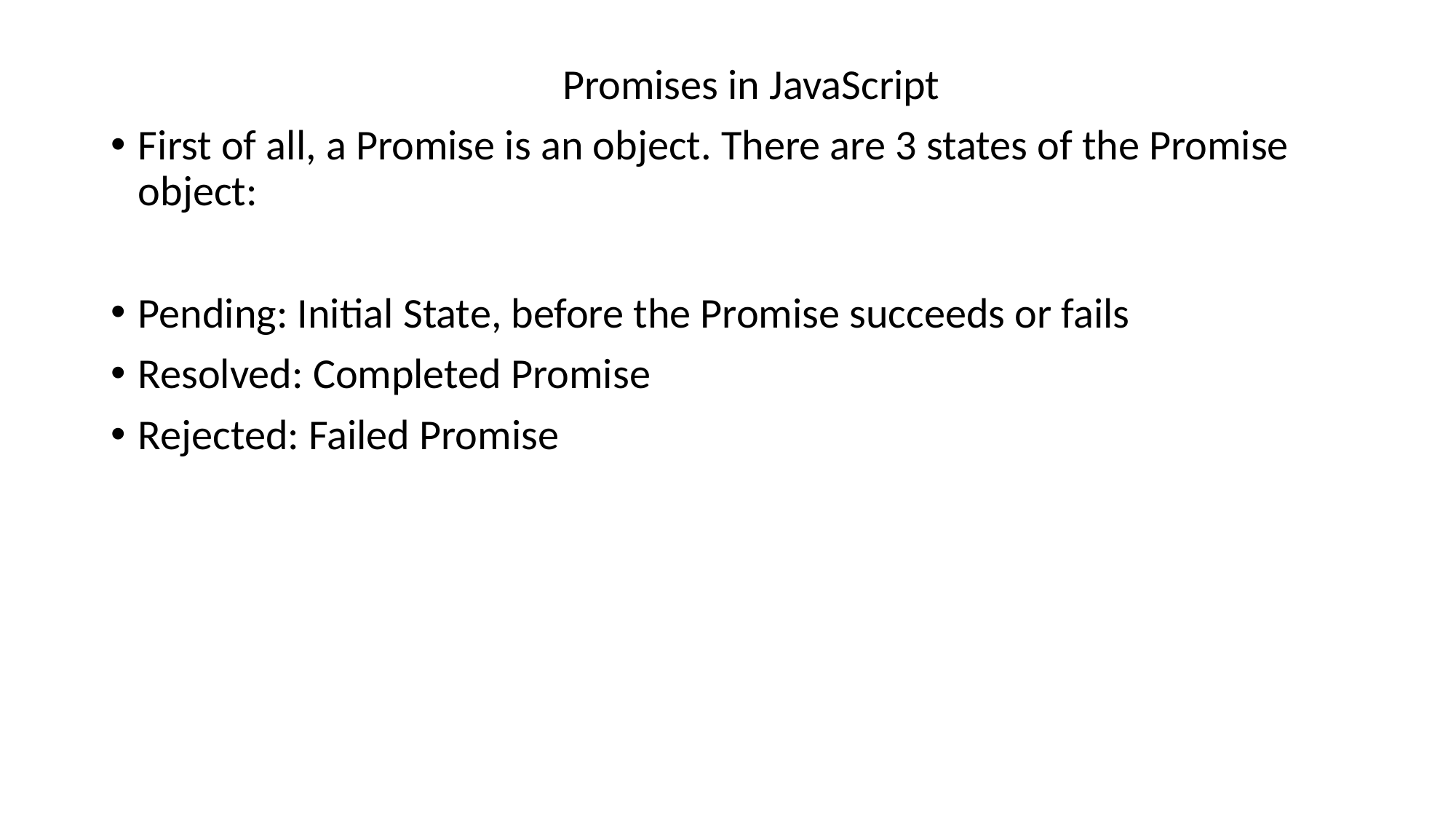

Promises in JavaScript
First of all, a Promise is an object. There are 3 states of the Promise object:

Pending: Initial State, before the Promise succeeds or fails
Resolved: Completed Promise
Rejected: Failed Promise